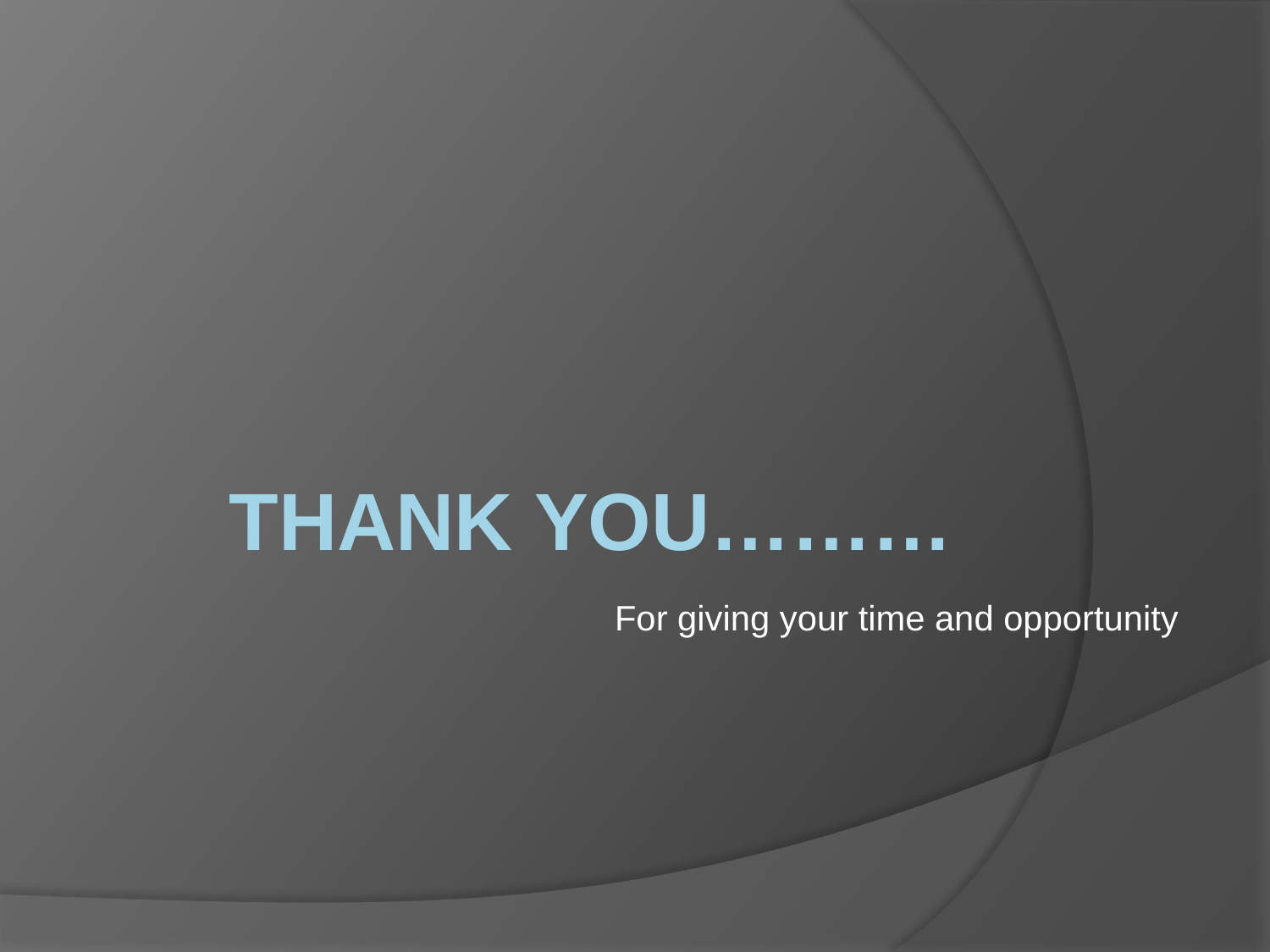

# Thank you………
For giving your time and opportunity